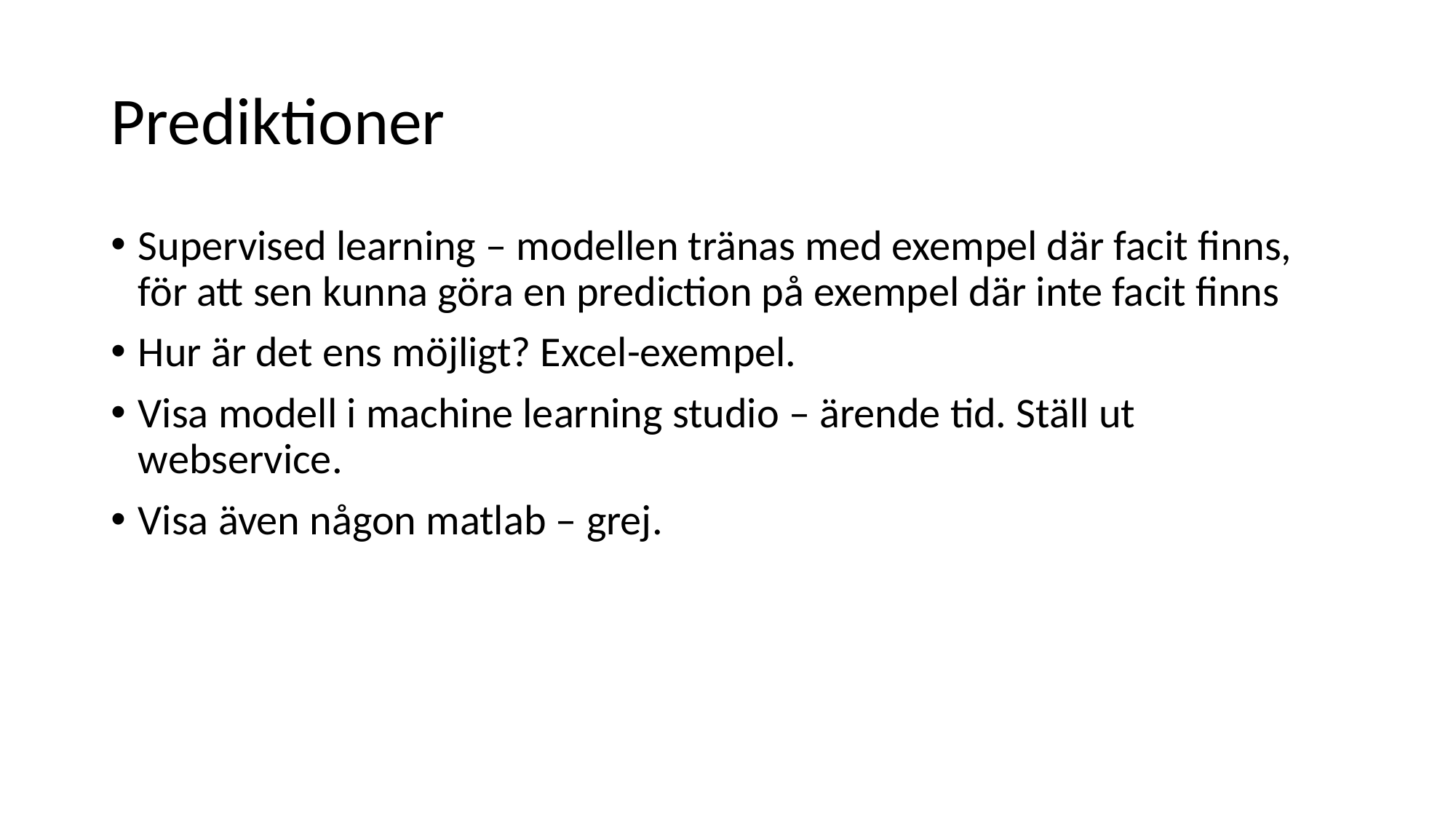

# Prediktioner
Supervised learning – modellen tränas med exempel där facit finns, för att sen kunna göra en prediction på exempel där inte facit finns
Hur är det ens möjligt? Excel-exempel.
Visa modell i machine learning studio – ärende tid. Ställ ut webservice.
Visa även någon matlab – grej.